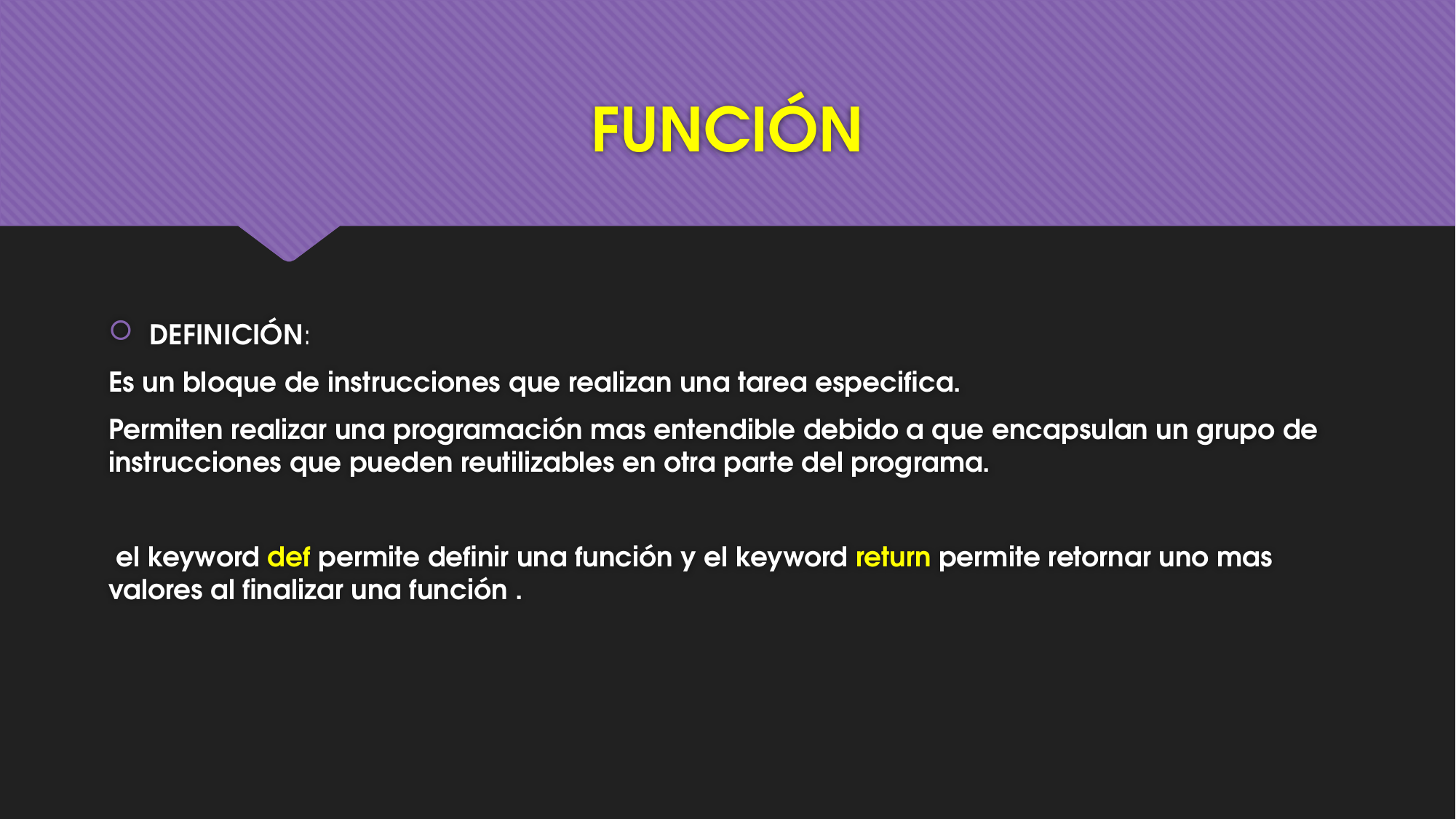

# FUNCIÓN
DEFINICIÓN:
Es un bloque de instrucciones que realizan una tarea especifica.
Permiten realizar una programación mas entendible debido a que encapsulan un grupo de instrucciones que pueden reutilizables en otra parte del programa.

 el keyword def permite definir una función y el keyword return permite retornar uno mas valores al finalizar una función .